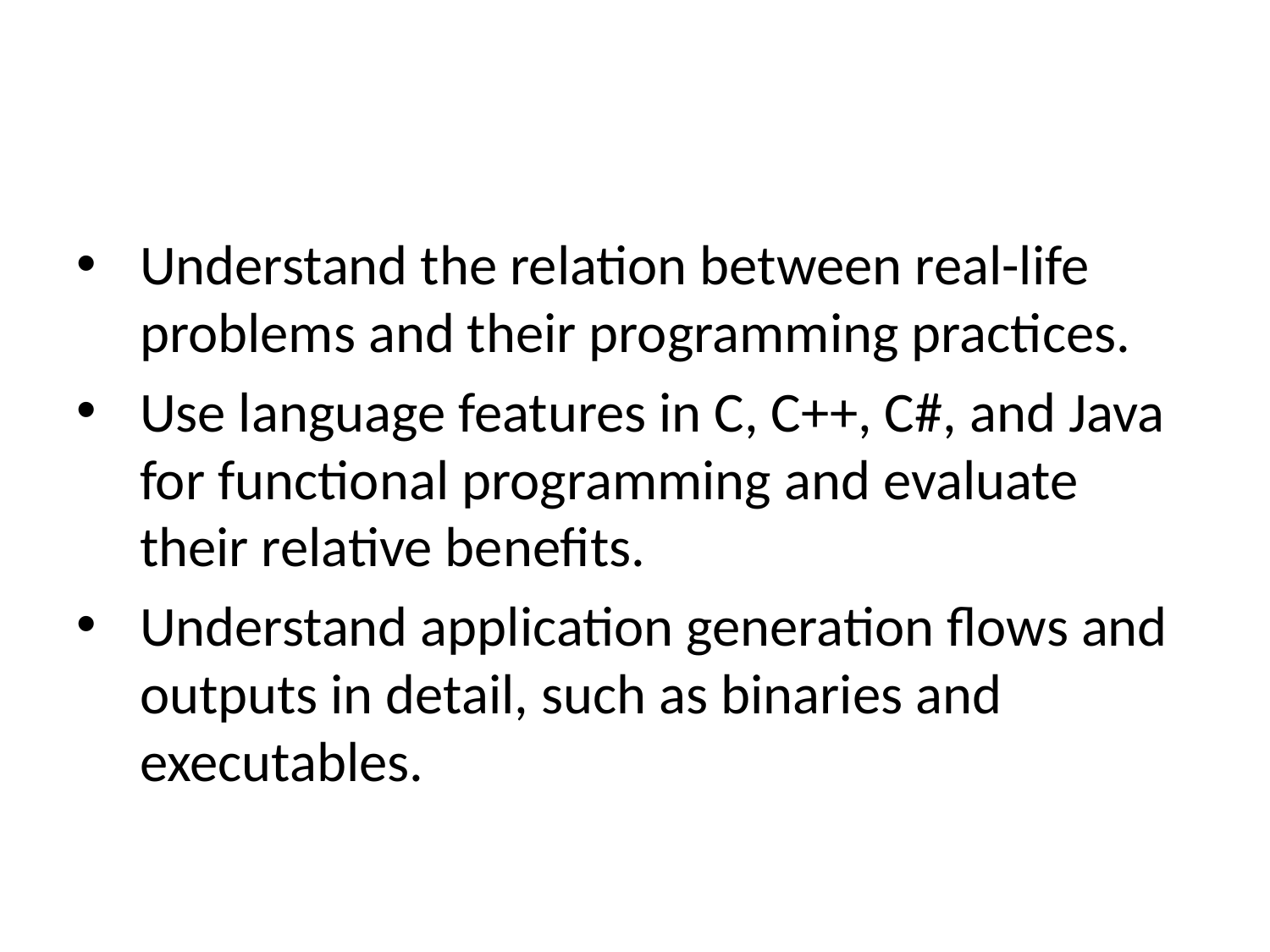

Understand the relation between real-life problems and their programming practices.
Use language features in C, C++, C#, and Java for functional programming and evaluate their relative benefits.
Understand application generation flows and outputs in detail, such as binaries and executables.